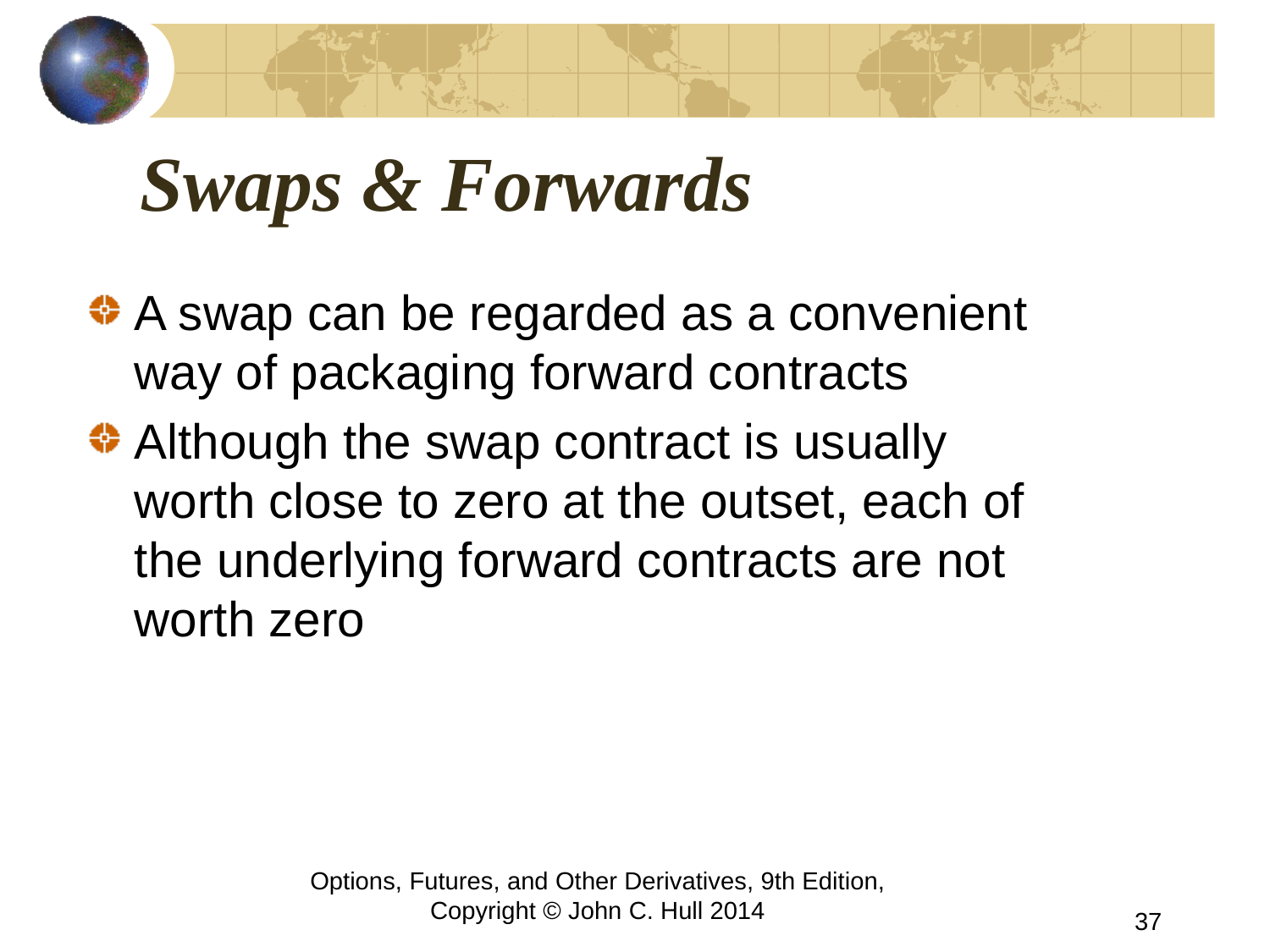

# Swaps & Forwards
A swap can be regarded as a convenient way of packaging forward contracts
Although the swap contract is usually worth close to zero at the outset, each of the underlying forward contracts are not worth zero
Options, Futures, and Other Derivatives, 9th Edition, Copyright © John C. Hull 2014
37